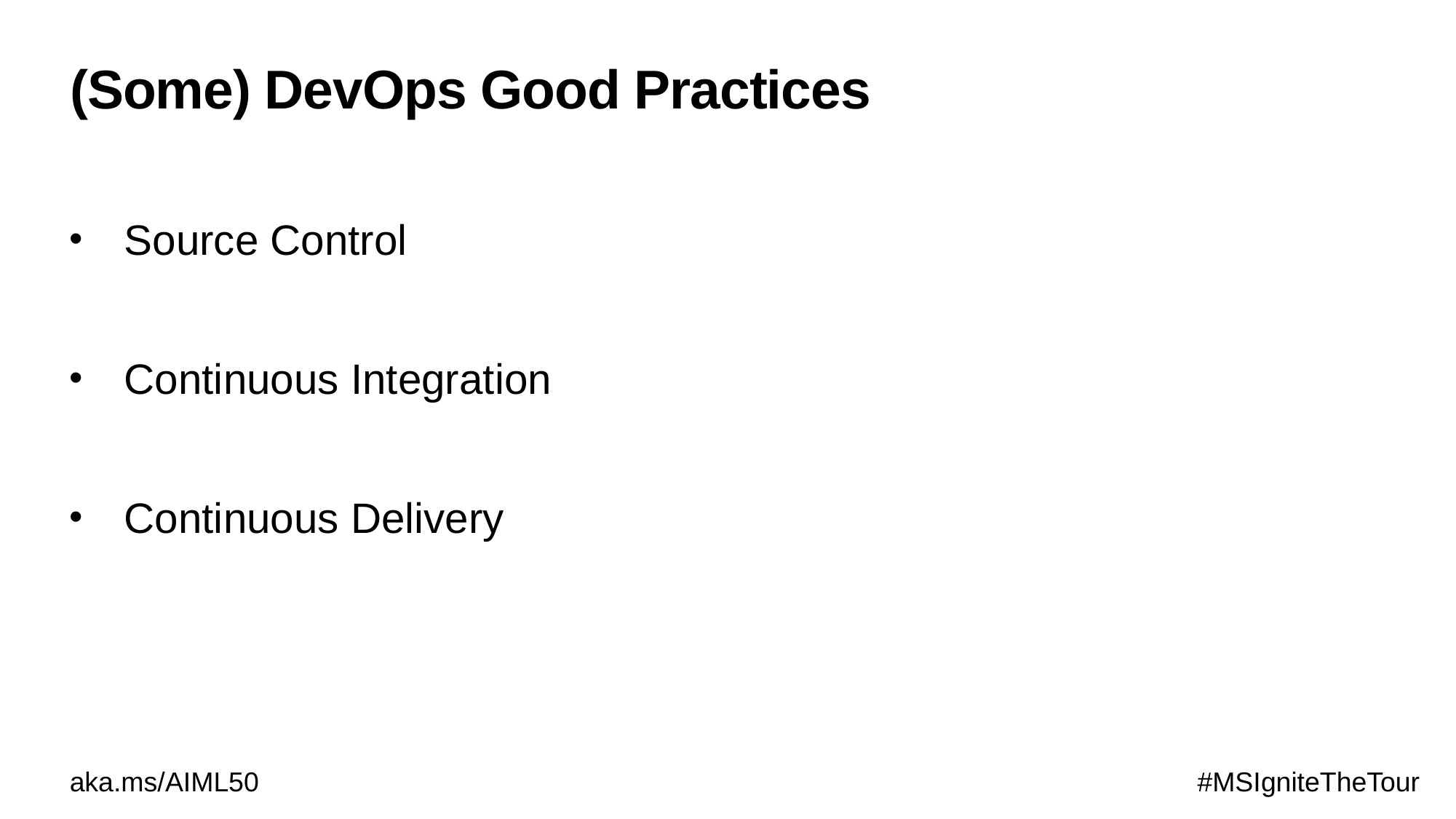

# (Some) DevOps Good Practices
Source Control

Continuous Integration

Continuous Delivery